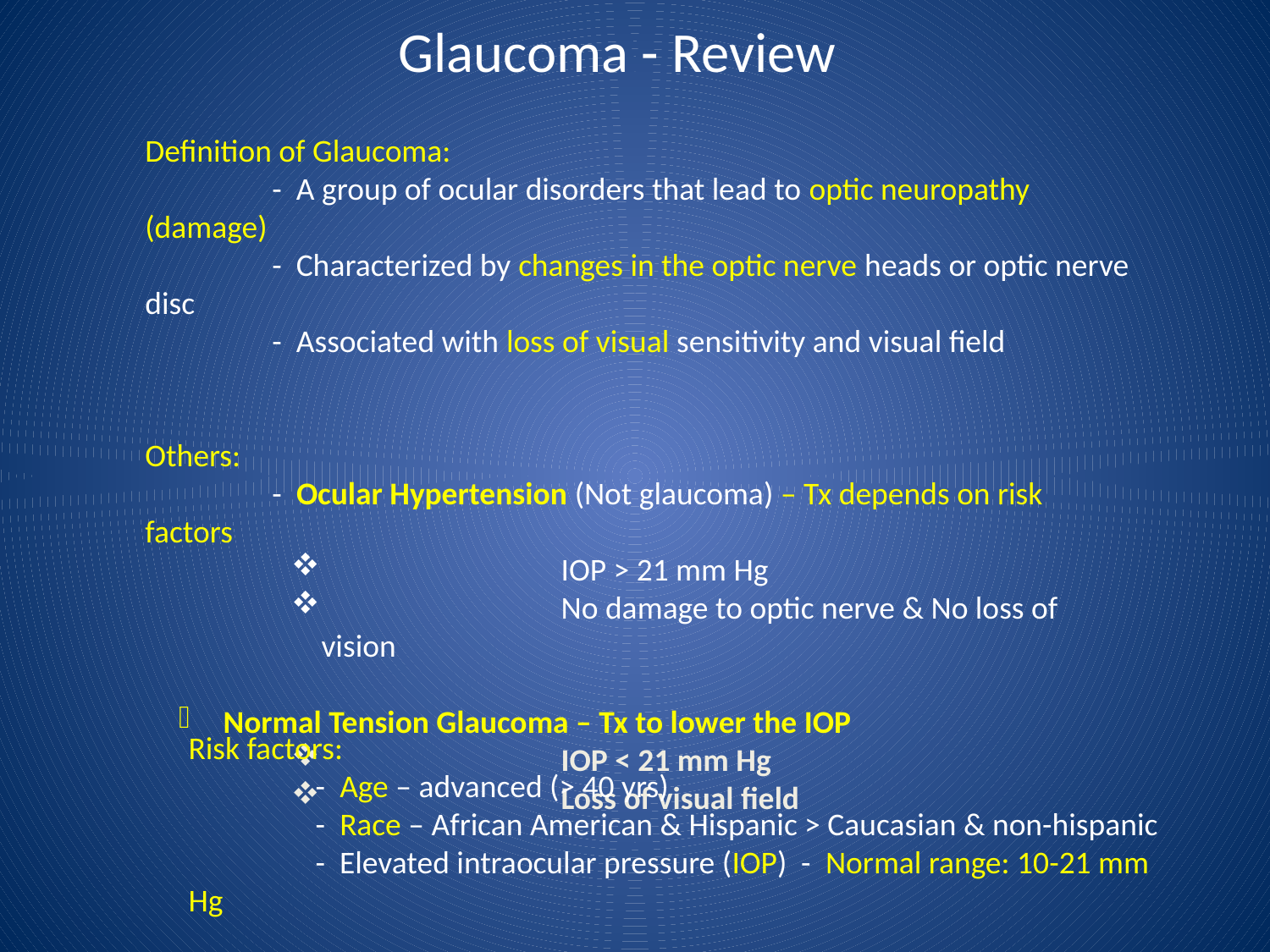

# Glaucoma - Review
Definition of Glaucoma:
	-  A group of ocular disorders that lead to optic neuropathy (damage)
	-  Characterized by changes in the optic nerve heads or optic nerve disc
	-  Associated with loss of visual sensitivity and visual field

Others:
	-  Ocular Hypertension (Not glaucoma) – Tx depends on risk factors
	IOP > 21 mm Hg
 	No damage to optic nerve & No loss of vision

  Normal Tension Glaucoma – Tx to lower the IOP
 	IOP < 21 mm Hg
 	Loss of visual field
Risk factors:
	-  Age – advanced (> 40 yrs)
	-  Race – African American & Hispanic > Caucasian & non-hispanic
	-  Elevated intraocular pressure (IOP)  -  Normal range: 10-21 mm Hg